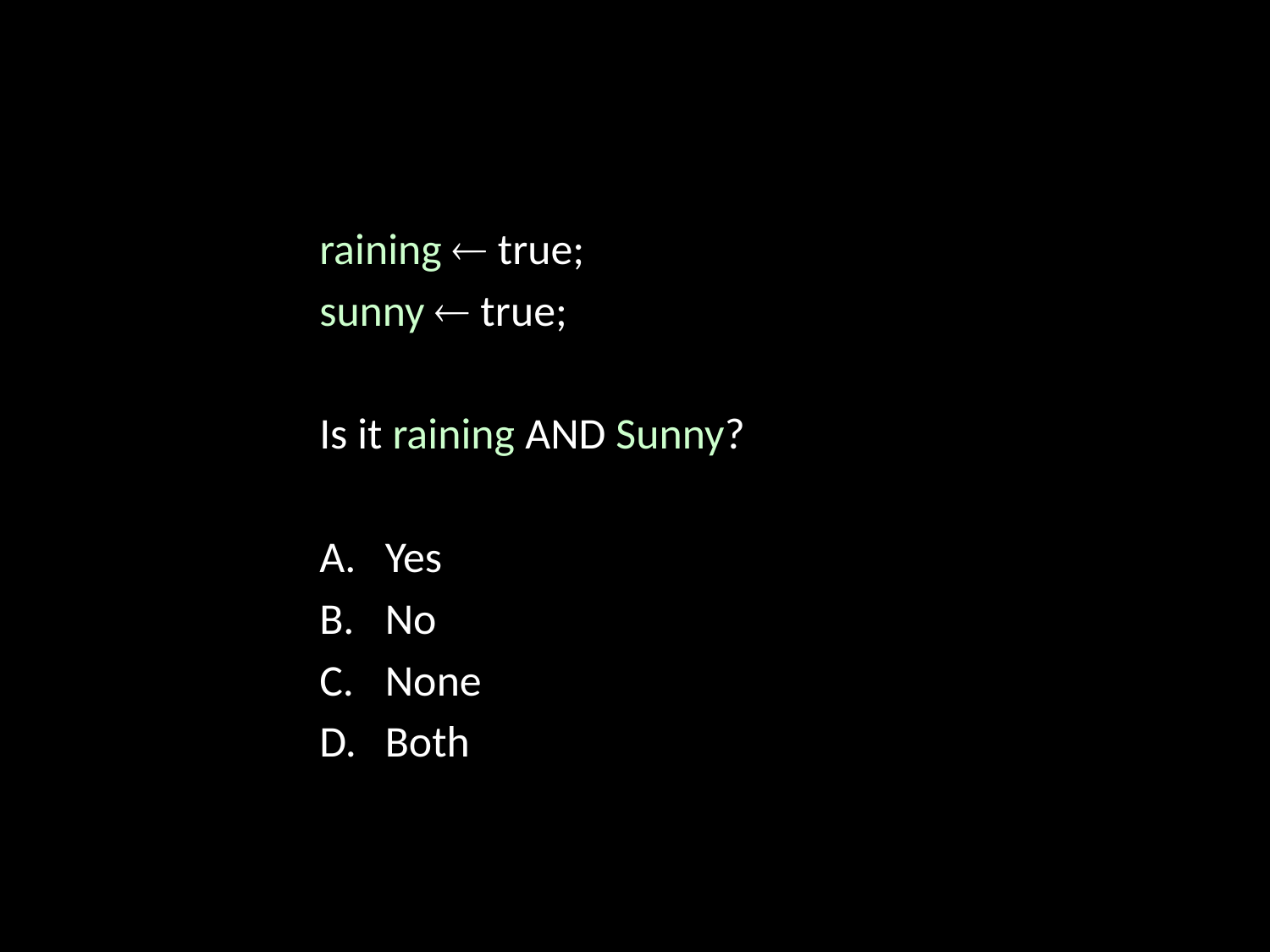

raining ← true;
sunny ← true;

Is it raining AND Sunny?

Yes
No
None
Both